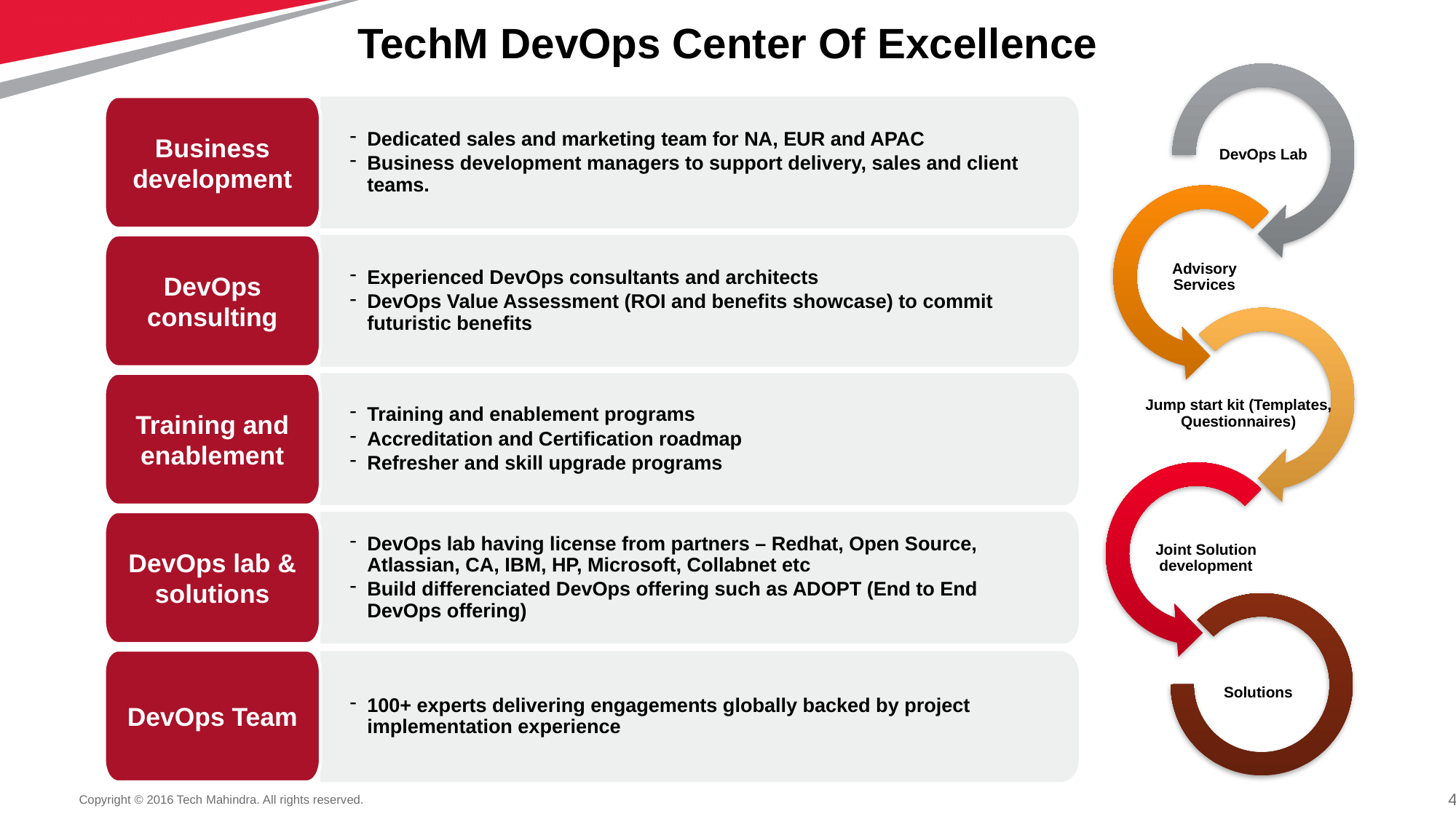

DevOps Lab
Advisory Services
Jump start kit (Templates, Questionnaires)
Joint Solution development
Solutions
# TechM DevOps Center Of Excellence
Business development
Dedicated sales and marketing team for NA, EUR and APAC
Business development managers to support delivery, sales and client teams.
DevOps consulting
Experienced DevOps consultants and architects
DevOps Value Assessment (ROI and benefits showcase) to commit futuristic benefits
Training and enablement
Training and enablement programs
Accreditation and Certification roadmap
Refresher and skill upgrade programs
DevOps lab & solutions
DevOps lab having license from partners – Redhat, Open Source, Atlassian, CA, IBM, HP, Microsoft, Collabnet etc
Build differenciated DevOps offering such as ADOPT (End to End DevOps offering)
DevOps Team
100+ experts delivering engagements globally backed by project implementation experience